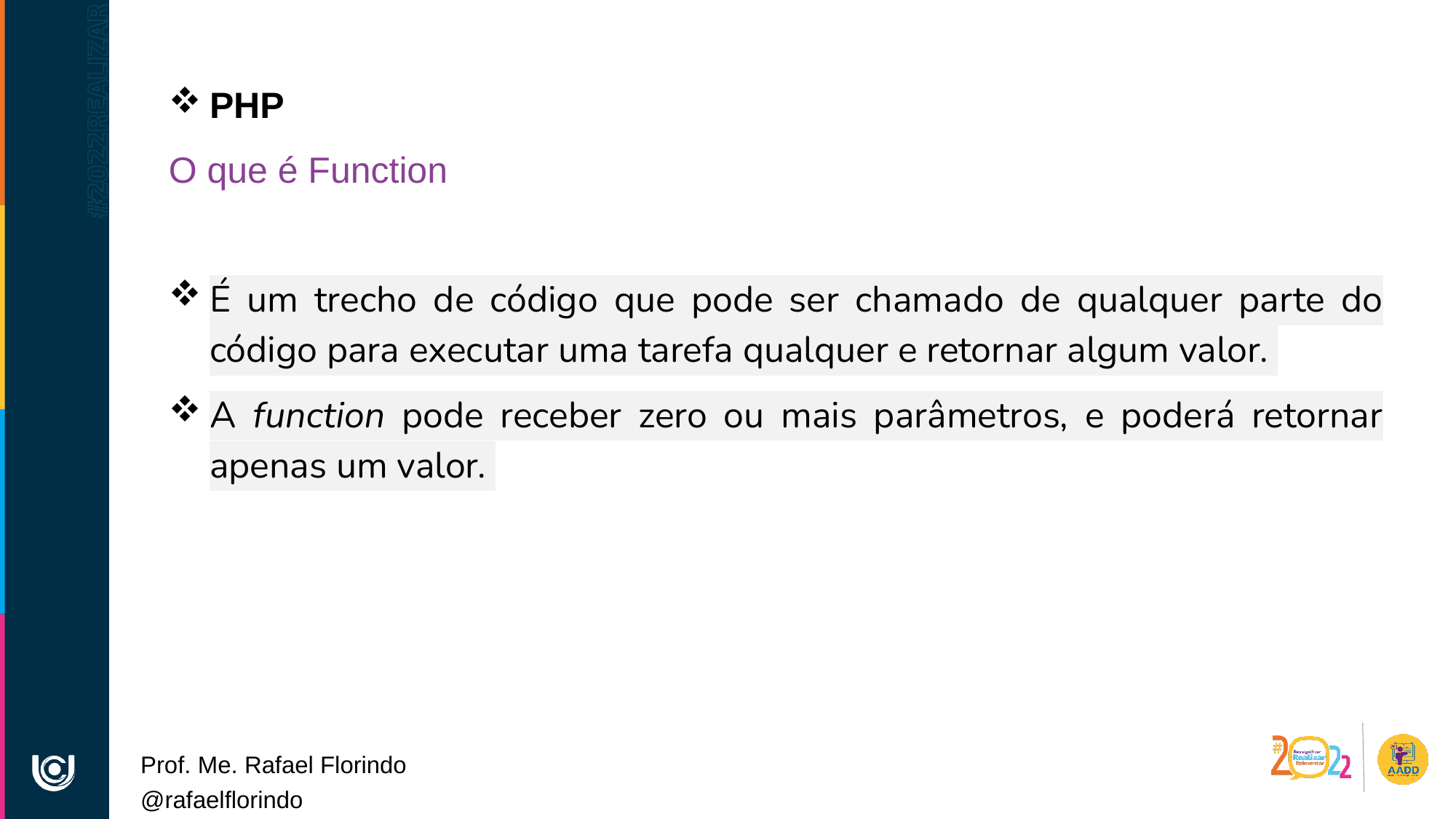

PHP
O que é Function
É um trecho de código que pode ser chamado de qualquer parte do código para executar uma tarefa qualquer e retornar algum valor.
A function pode receber zero ou mais parâmetros, e poderá retornar apenas um valor.
Prof. Me. Rafael Florindo
@rafaelflorindo